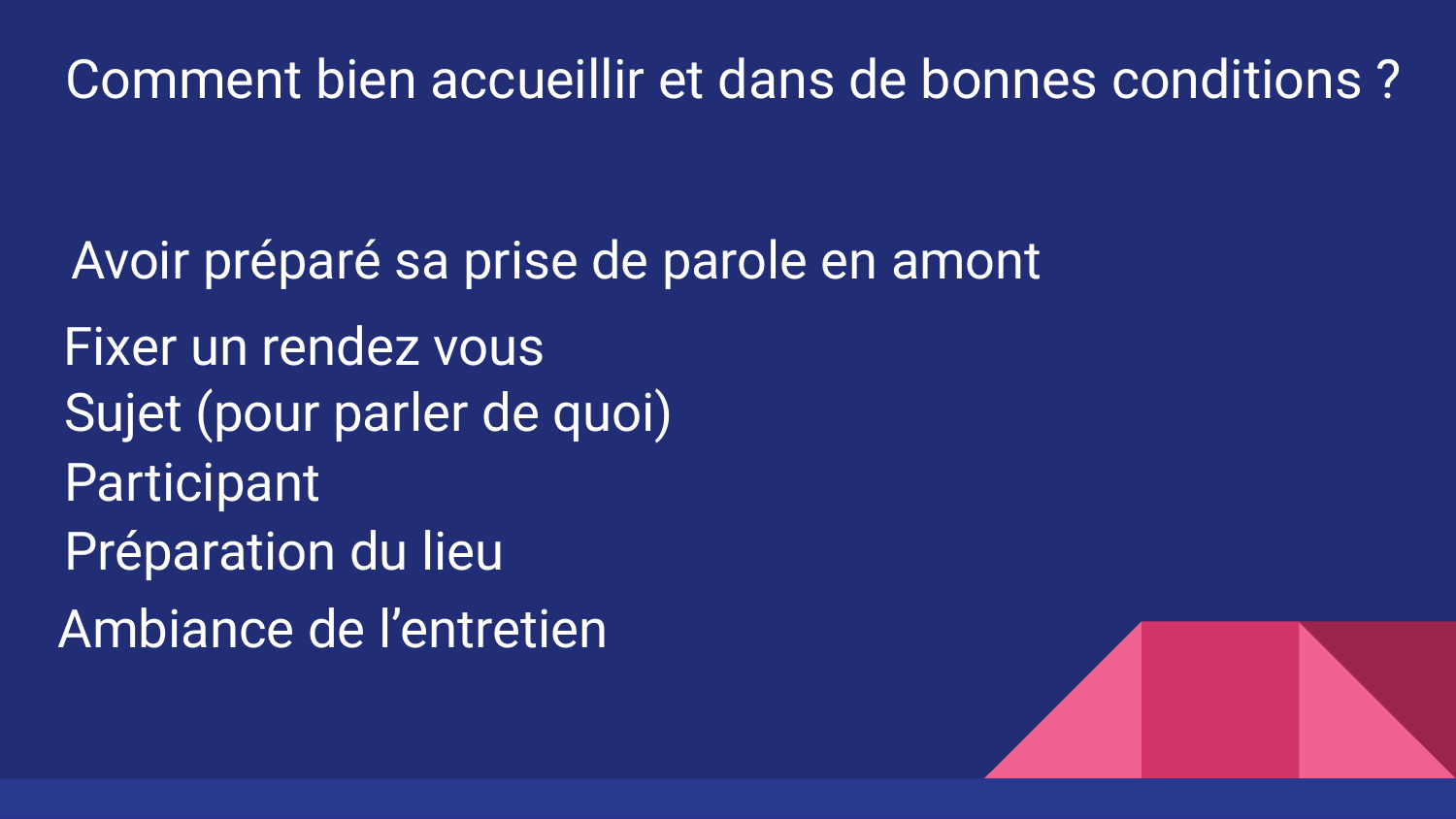

# Comment bien accueillir et dans de bonnes conditions ?
 Avoir préparé sa prise de parole en amont
Fixer un rendez vous
Sujet (pour parler de quoi)
Participant
Préparation du lieu
Ambiance de l’entretien